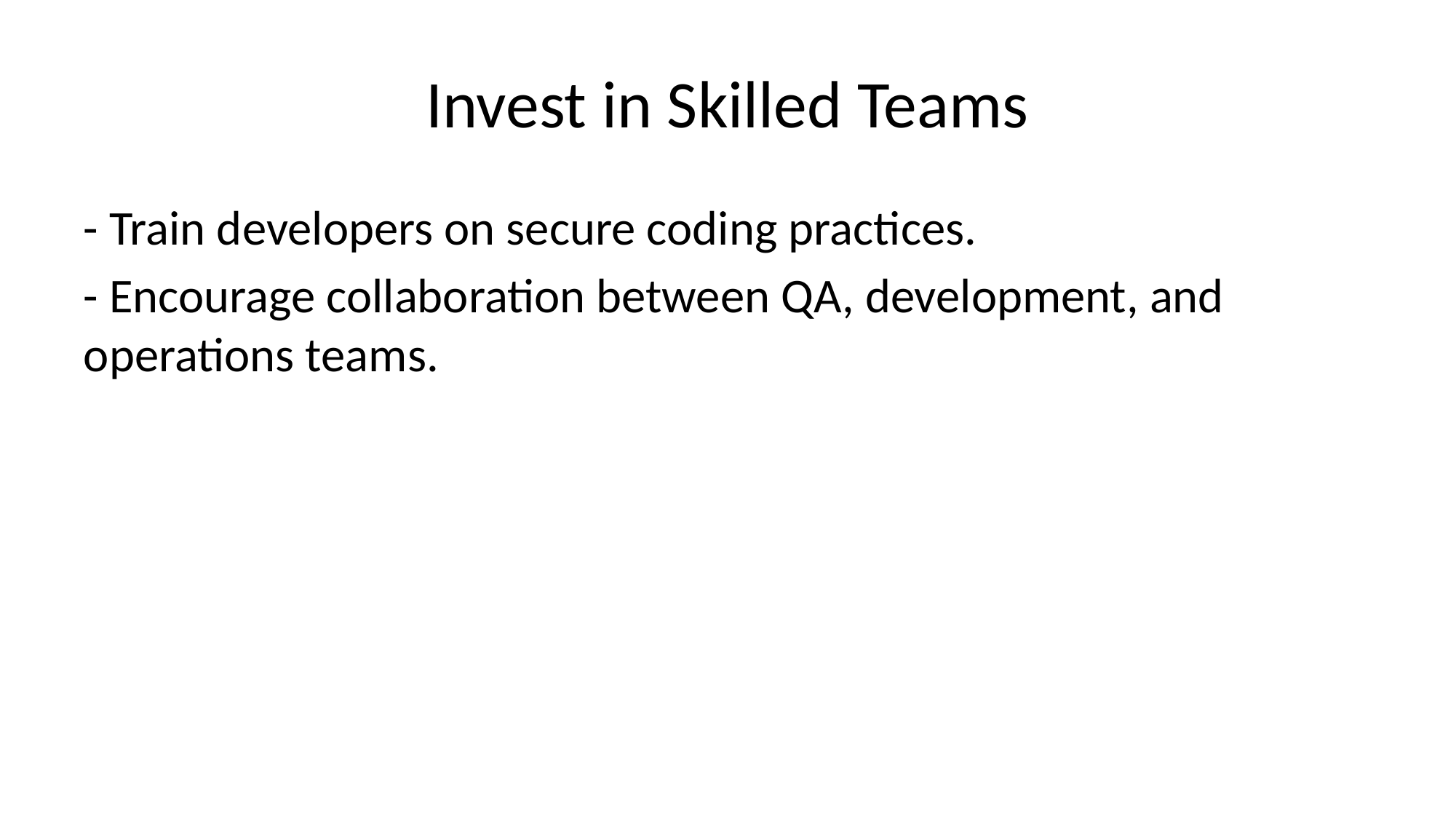

# Invest in Skilled Teams
- Train developers on secure coding practices.
- Encourage collaboration between QA, development, and operations teams.